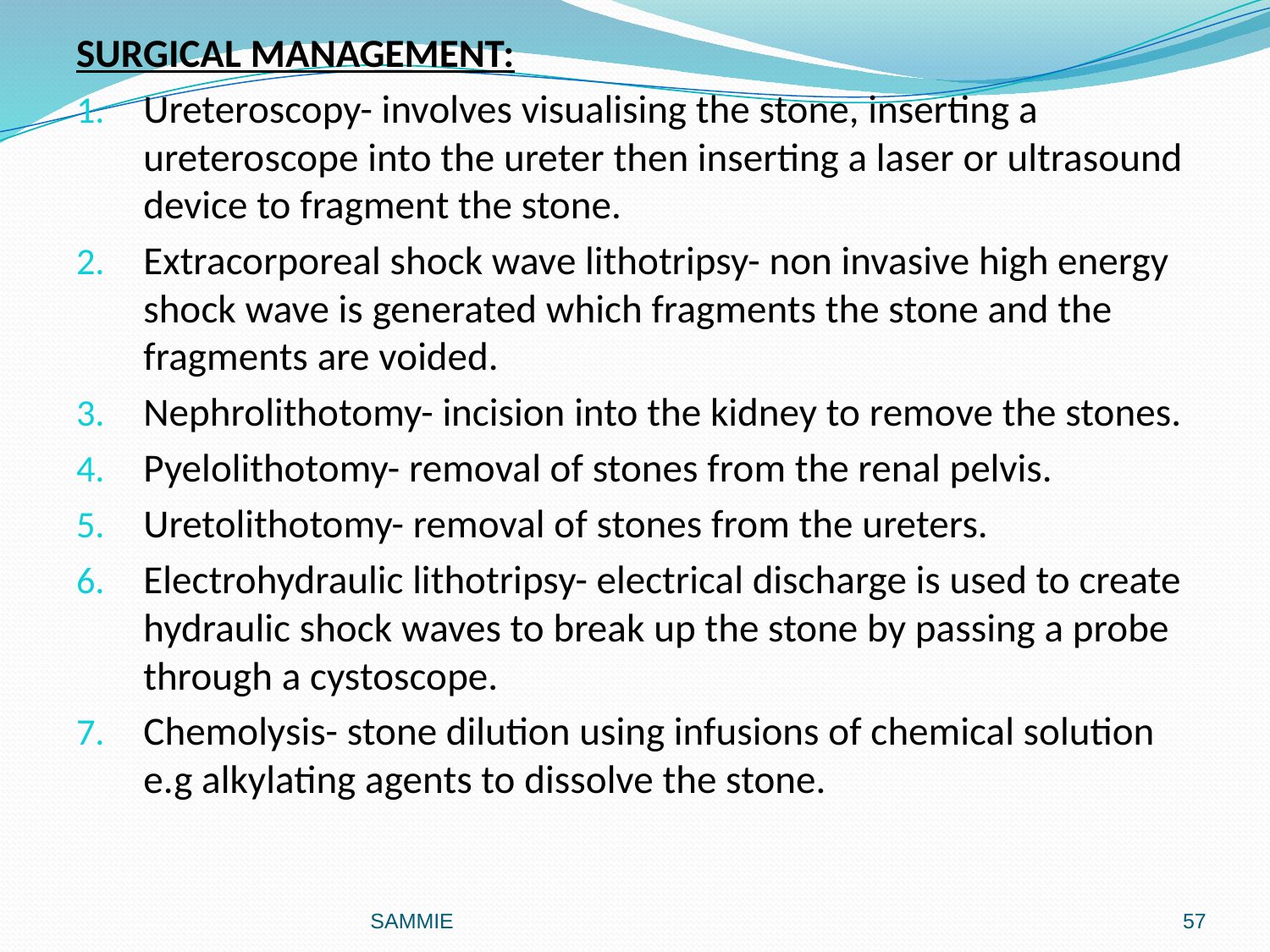

#
SURGICAL MANAGEMENT:
Ureteroscopy- involves visualising the stone, inserting a ureteroscope into the ureter then inserting a laser or ultrasound device to fragment the stone.
Extracorporeal shock wave lithotripsy- non invasive high energy shock wave is generated which fragments the stone and the fragments are voided.
Nephrolithotomy- incision into the kidney to remove the stones.
Pyelolithotomy- removal of stones from the renal pelvis.
Uretolithotomy- removal of stones from the ureters.
Electrohydraulic lithotripsy- electrical discharge is used to create hydraulic shock waves to break up the stone by passing a probe through a cystoscope.
Chemolysis- stone dilution using infusions of chemical solution e.g alkylating agents to dissolve the stone.
SAMMIE
57